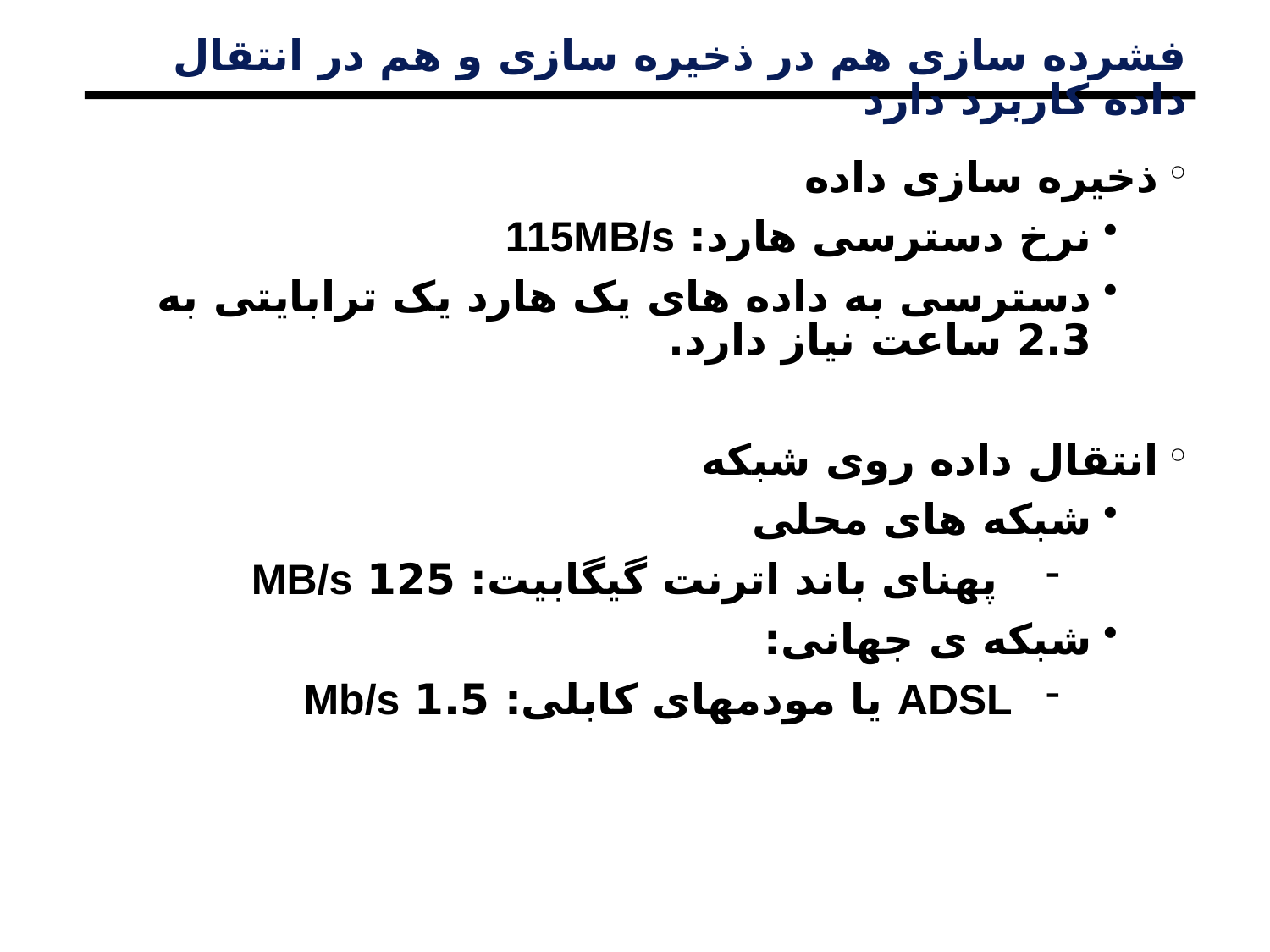

# فشرده سازی هم در ذخیره سازی و هم در انتقال داده کاربرد دارد
ذخیره سازی داده
نرخ دسترسی هارد: 115MB/s
دسترسی به داده های یک هارد یک ترابایتی به 2.3 ساعت نیاز دارد.

انتقال داده روی شبکه
شبکه های محلی
 پهنای باند اترنت گیگابیت: 125 MB/s
شبکه ی جهانی:
ADSL یا مودمهای کابلی: 1.5 Mb/s